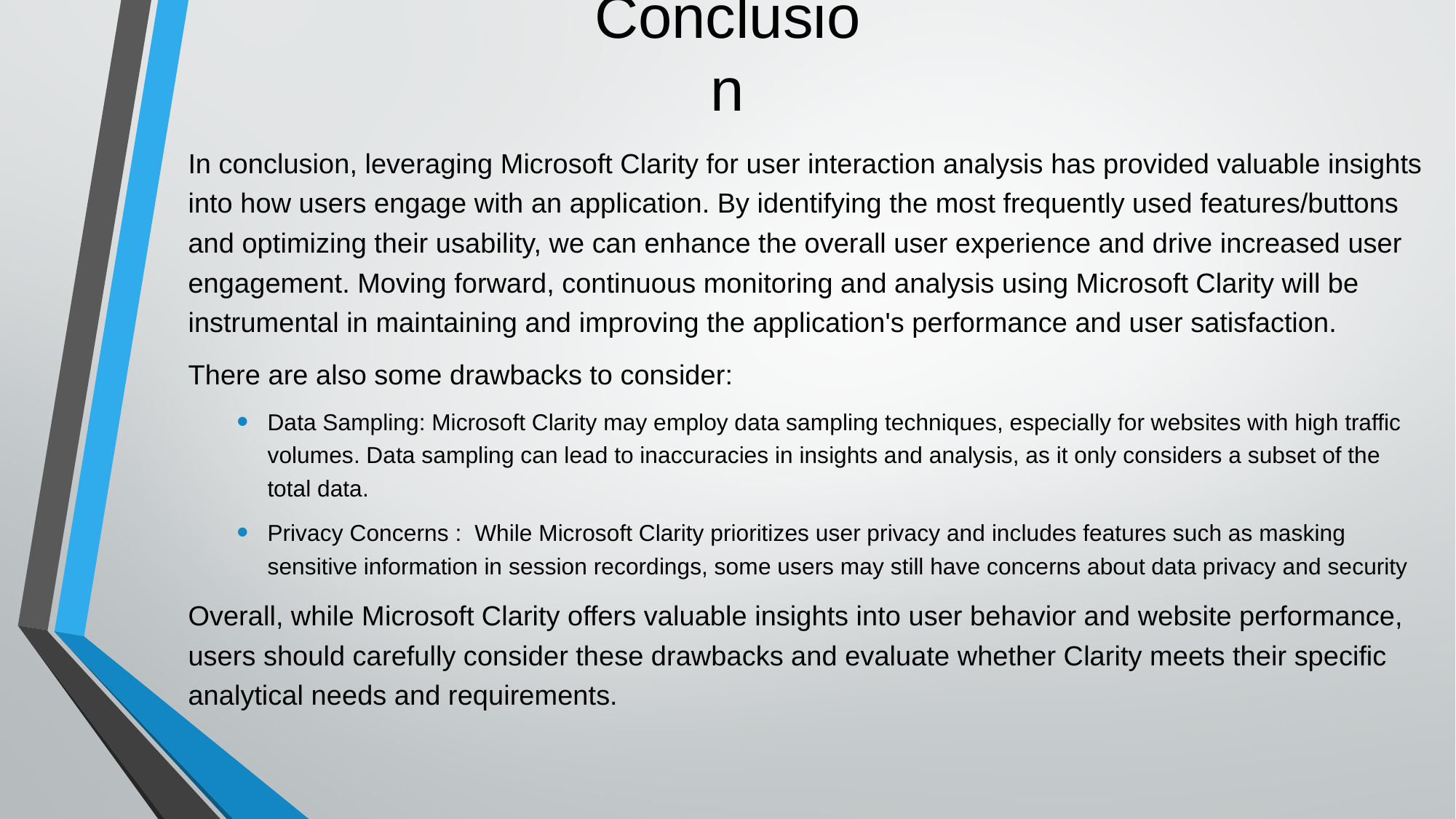

# Conclusion
In conclusion, leveraging Microsoft Clarity for user interaction analysis has provided valuable insights into how users engage with an application. By identifying the most frequently used features/buttons and optimizing their usability, we can enhance the overall user experience and drive increased user engagement. Moving forward, continuous monitoring and analysis using Microsoft Clarity will be instrumental in maintaining and improving the application's performance and user satisfaction.
There are also some drawbacks to consider:
Data Sampling: Microsoft Clarity may employ data sampling techniques, especially for websites with high traffic volumes. Data sampling can lead to inaccuracies in insights and analysis, as it only considers a subset of the total data.
Privacy Concerns :  While Microsoft Clarity prioritizes user privacy and includes features such as masking sensitive information in session recordings, some users may still have concerns about data privacy and security
Overall, while Microsoft Clarity offers valuable insights into user behavior and website performance, users should carefully consider these drawbacks and evaluate whether Clarity meets their specific analytical needs and requirements.